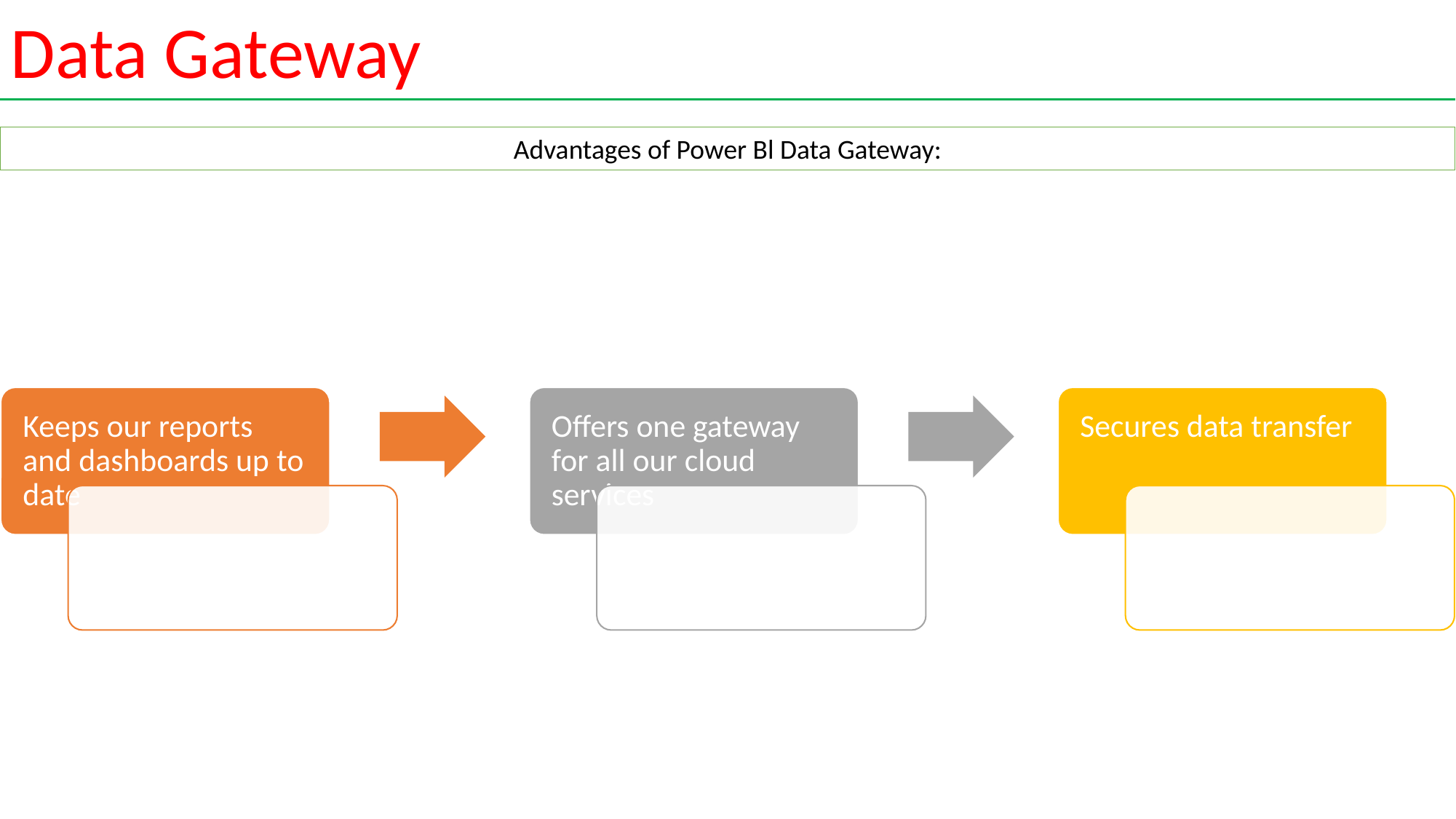

Data Gateway

Advantages of Power Bl Data Gateway:
Keeps our reports and dashboards up to date

Offers one gateway for all our cloud services

Secures data transfer